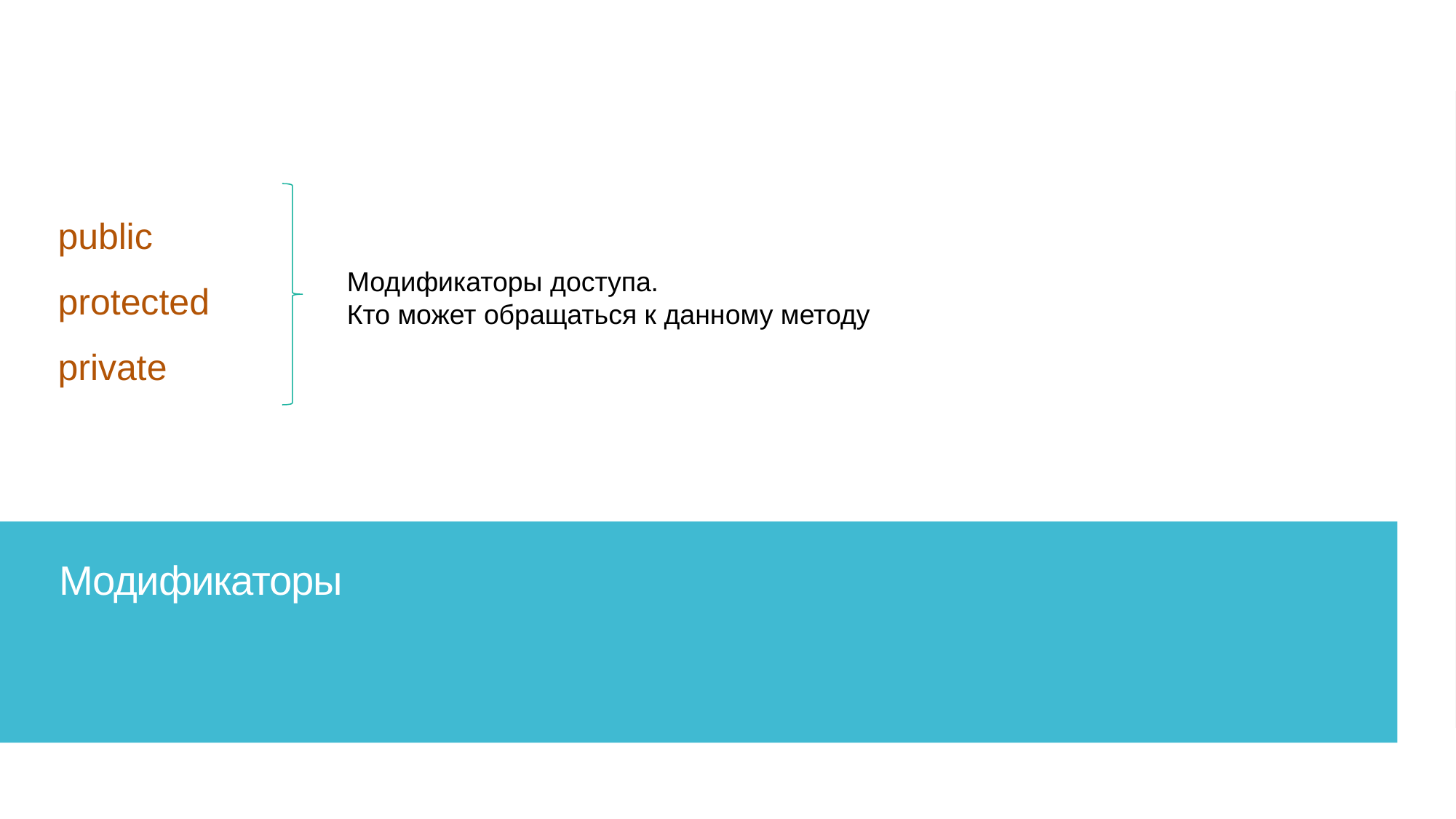

public
protected
private
Модификаторы доступа.
Кто может обращаться к данному методу

Модификаторы